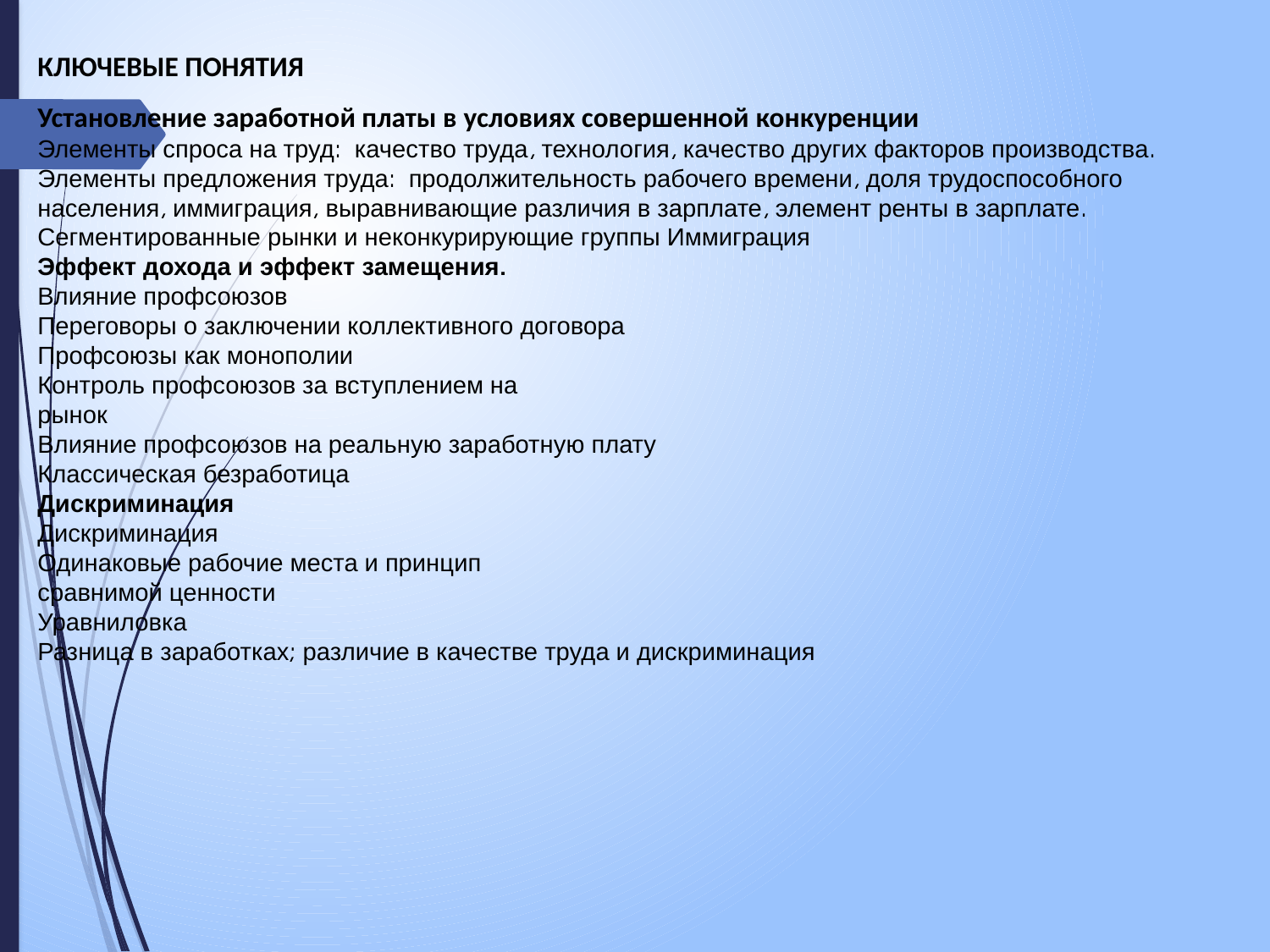

КЛЮЧЕВЫЕ ПОНЯТИЯ

Установление заработной платы в условиях совершенной конкуренции
Элементы спроса на труд:  качество труда, технология, качество других факторов производства.
Элементы предложения труда:  продолжительность рабочего времени, доля трудо­способного населения, иммиграция, выравнивающие различия в зарплате, элемент ренты в зарплате.
Сегментированные рынки и неконкурирующие группы Иммиграция
Эффект дохода и эффект замещения.
Влияние профсоюзов
Переговоры о заключении коллективно­го договора
Профсоюзы как монополии
Контроль профсоюзов за вступлением на
рынок
Влияние профсоюзов на реальную заработную плату
Классическая безработица
Дискриминация
Дискриминация
Одинаковые рабочие места и принцип
сравнимой ценности
Уравниловка
Разница в заработках; различие в качестве труда и дискриминация